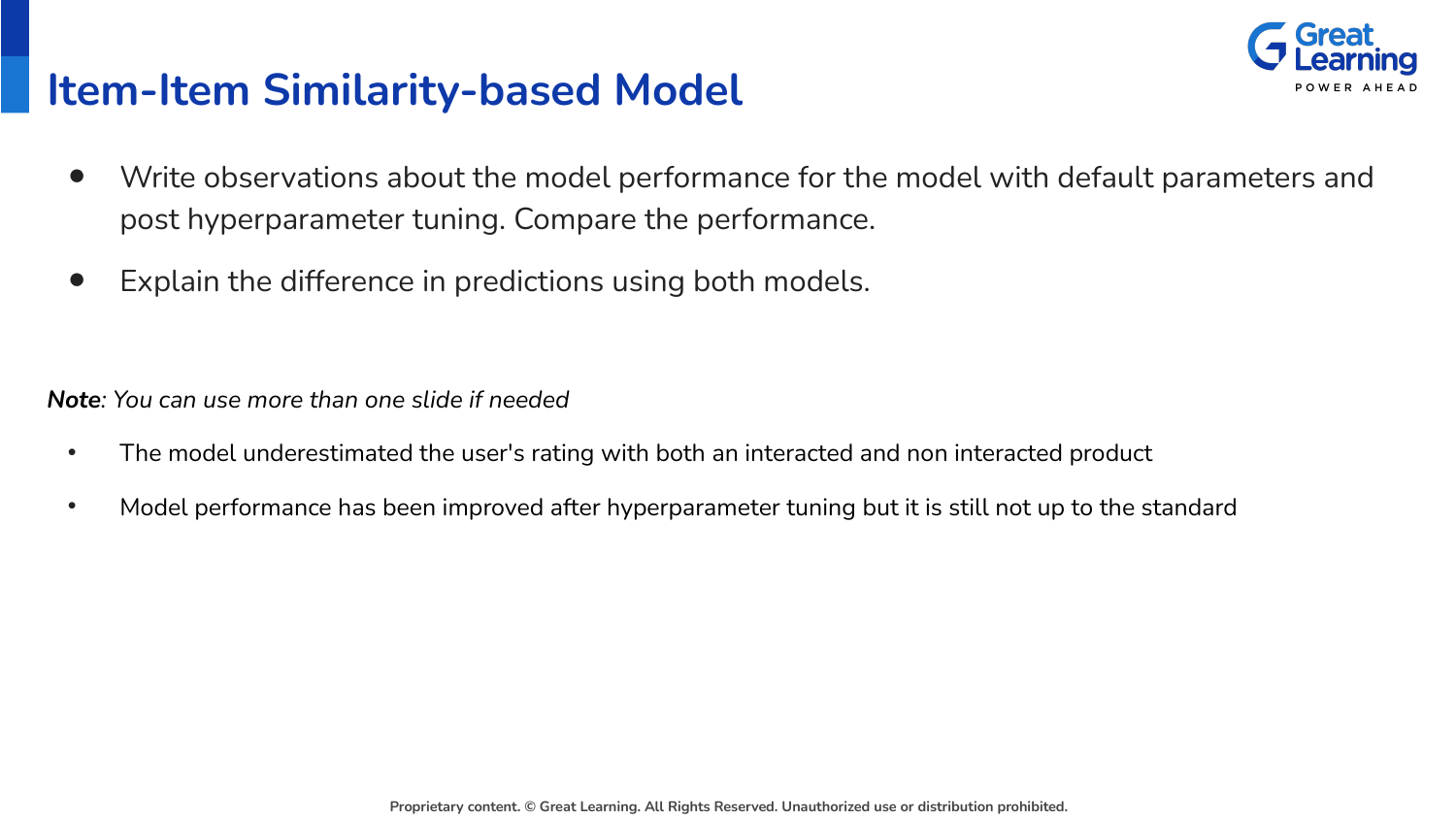

# Item-Item Similarity-based Model
Write observations about the model performance for the model with default parameters and post hyperparameter tuning. Compare the performance.
Explain the difference in predictions using both models.

Note: You can use more than one slide if needed
The model underestimated the user's rating with both an interacted and non interacted product
Model performance has been improved after hyperparameter tuning but it is still not up to the standard